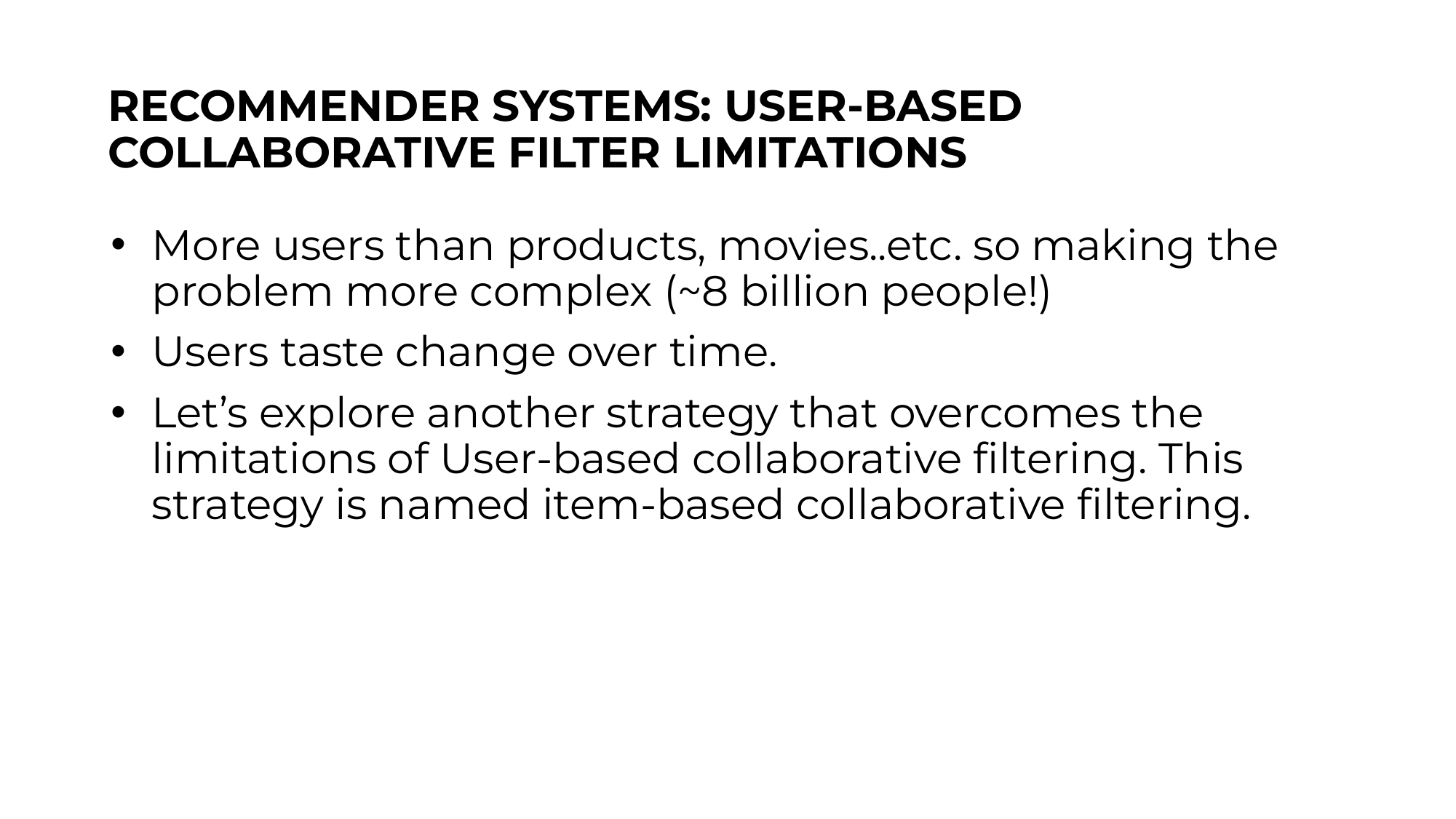

# RECOMMENDER SYSTEMS: USER-BASED COLLABORATIVE FILTER LIMITATIONS
More users than products, movies..etc. so making the problem more complex (~8 billion people!)
Users taste change over time.
Let’s explore another strategy that overcomes the limitations of User-based collaborative filtering. This strategy is named item-based collaborative filtering.